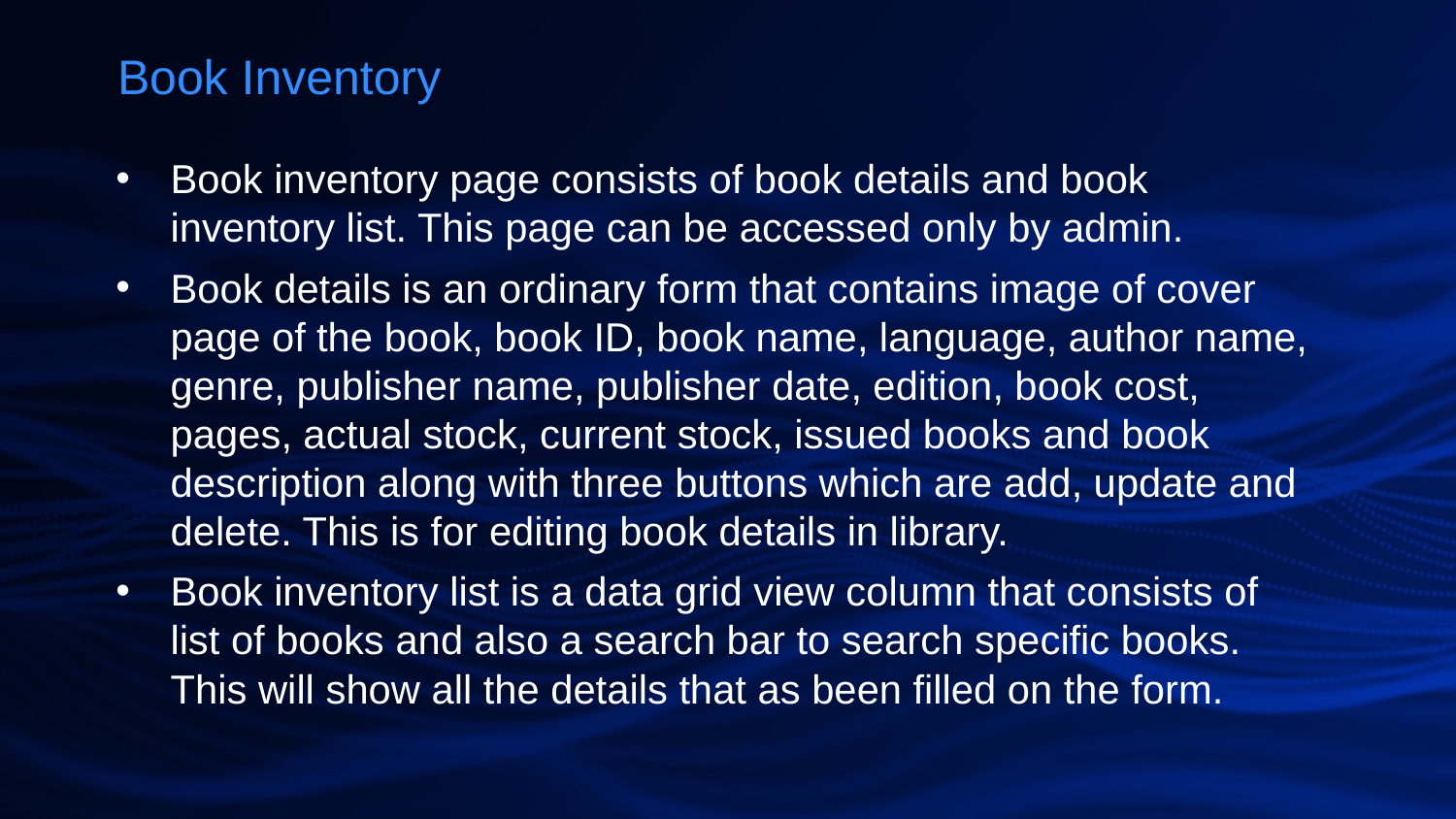

Book Inventory
Book inventory page consists of book details and book inventory list. This page can be accessed only by admin.
Book details is an ordinary form that contains image of cover page of the book, book ID, book name, language, author name, genre, publisher name, publisher date, edition, book cost, pages, actual stock, current stock, issued books and book description along with three buttons which are add, update and delete. This is for editing book details in library.
Book inventory list is a data grid view column that consists of list of books and also a search bar to search specific books. This will show all the details that as been filled on the form.